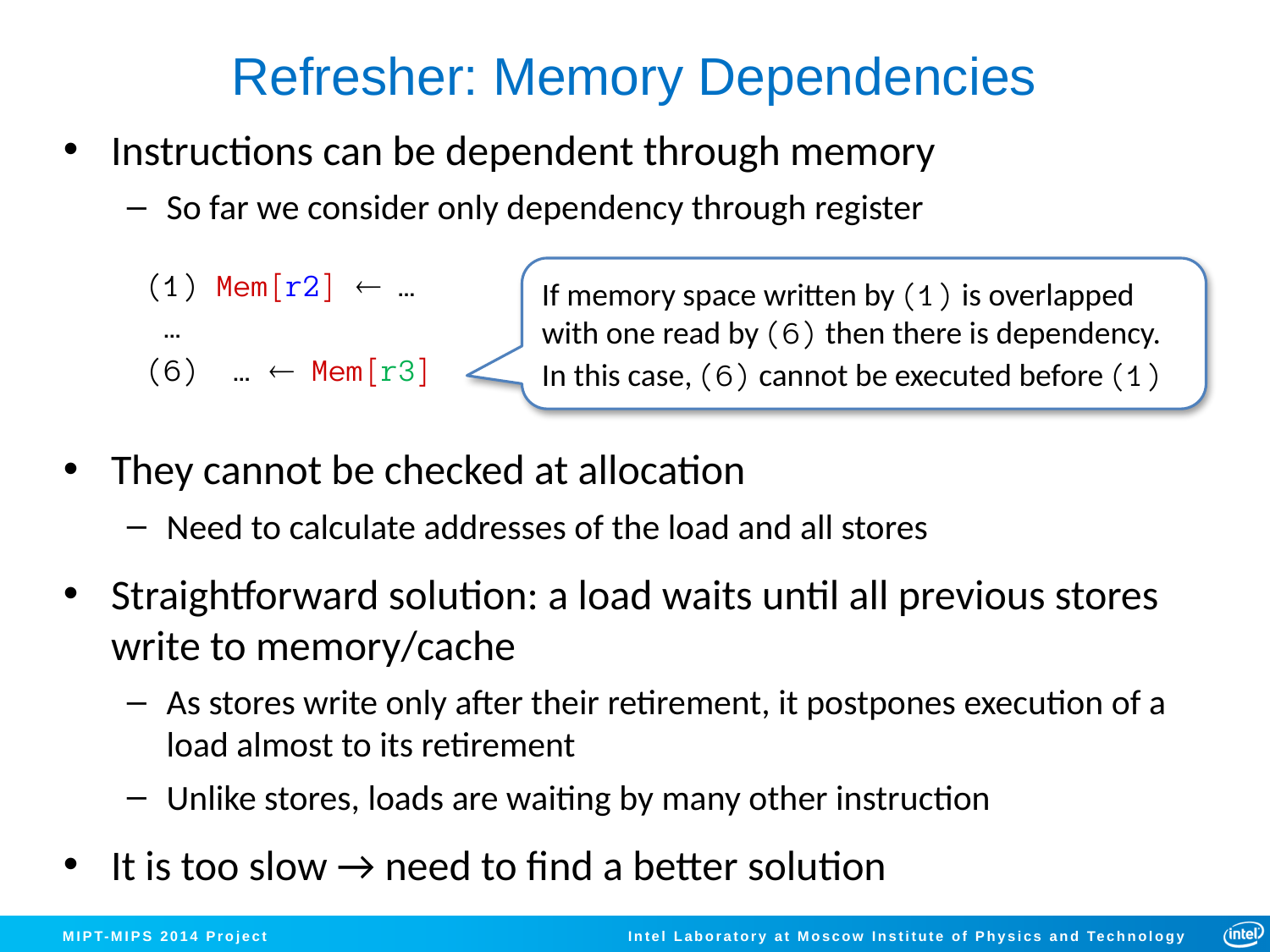

# Refresher: Memory Dependencies
Instructions can be dependent through memory
So far we consider only dependency through register

They cannot be checked at allocation
Need to calculate addresses of the load and all stores
Straightforward solution: a load waits until all previous stores write to memory/cache
As stores write only after their retirement, it postpones execution of a load almost to its retirement
Unlike stores, loads are waiting by many other instruction
It is too slow → need to find a better solution
(1) Mem[r2] ← …
 …
(6)  … ← Mem[r3]
If memory space written by (1) is overlapped with one read by (6) then there is dependency.
In this case, (6) cannot be executed before (1)